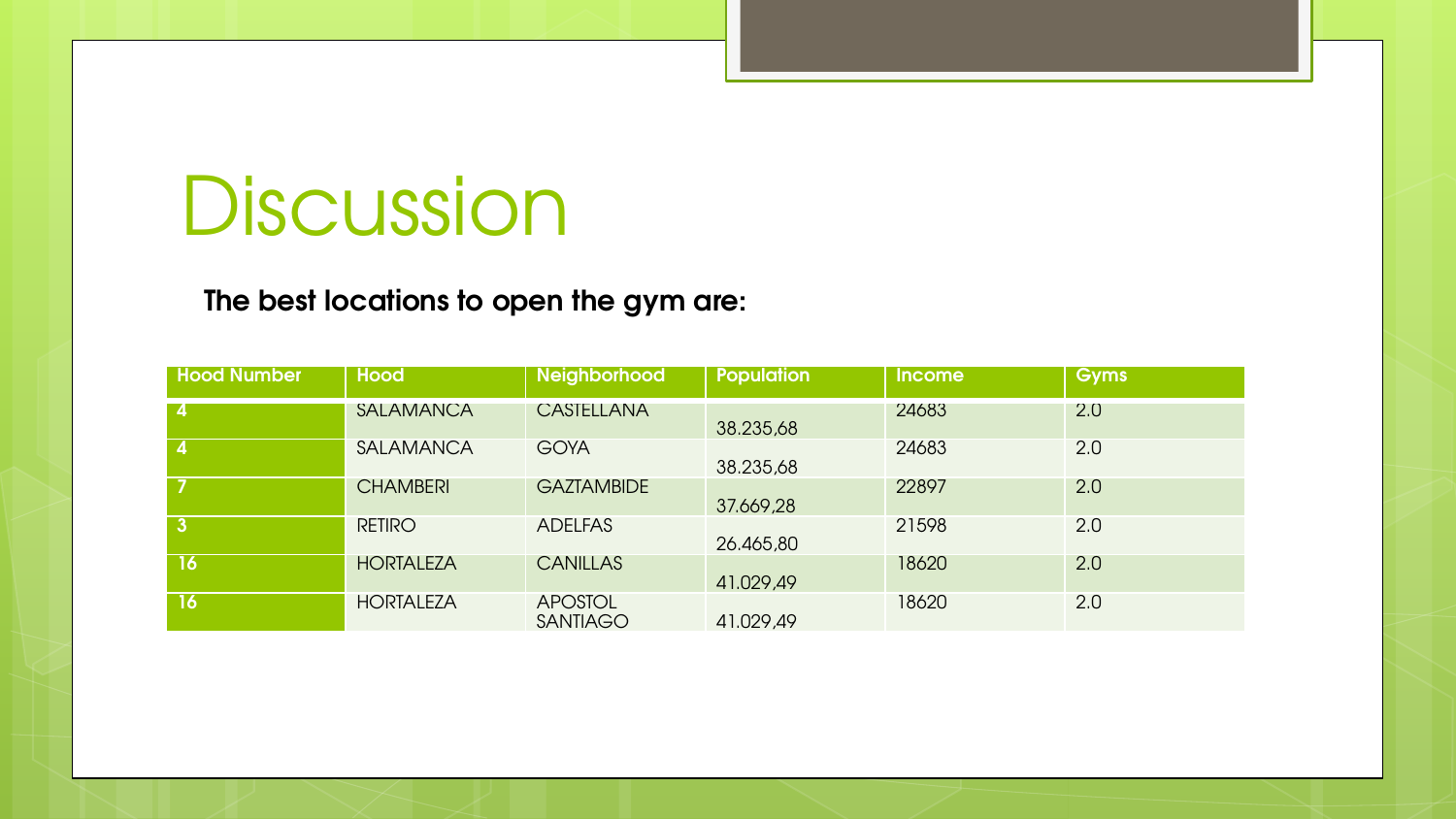

# Discussion
The best locations to open the gym are:
| Hood Number | Hood | Neighborhood | Population | Income | Gyms |
| --- | --- | --- | --- | --- | --- |
| 4 | SALAMANCA | CASTELLANA | 38.235,68 | 24683 | 2.0 |
| 4 | SALAMANCA | GOYA | 38.235,68 | 24683 | 2.0 |
| 7 | CHAMBERI | GAZTAMBIDE | 37.669,28 | 22897 | 2.0 |
| 3 | RETIRO | ADELFAS | 26.465,80 | 21598 | 2.0 |
| 16 | HORTALEZA | CANILLAS | 41.029,49 | 18620 | 2.0 |
| 16 | HORTALEZA | APOSTOL SANTIAGO | 41.029,49 | 18620 | 2.0 |